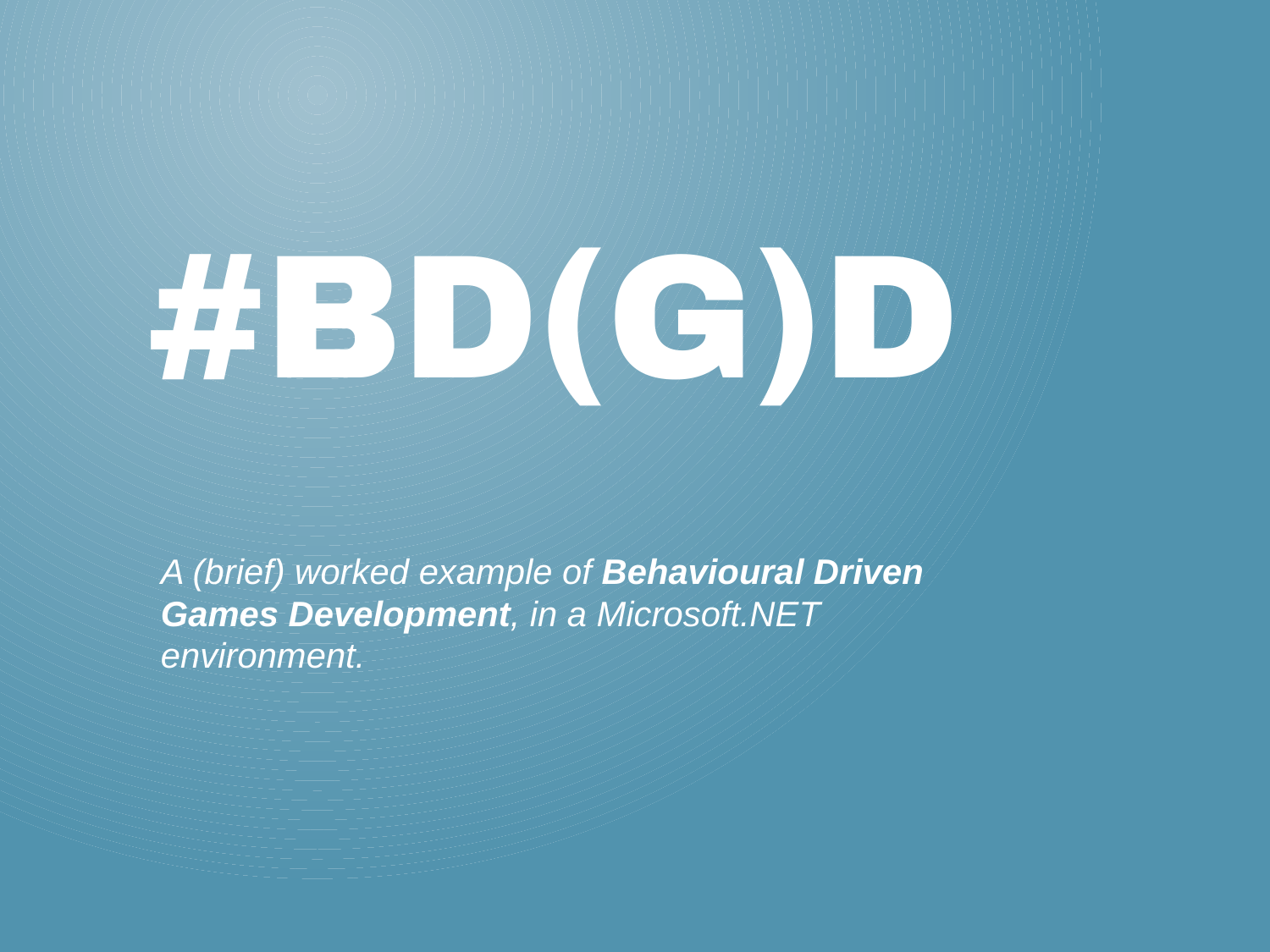

# #bd(g)d
A (brief) worked example of Behavioural Driven Games Development, in a Microsoft.NET environment.